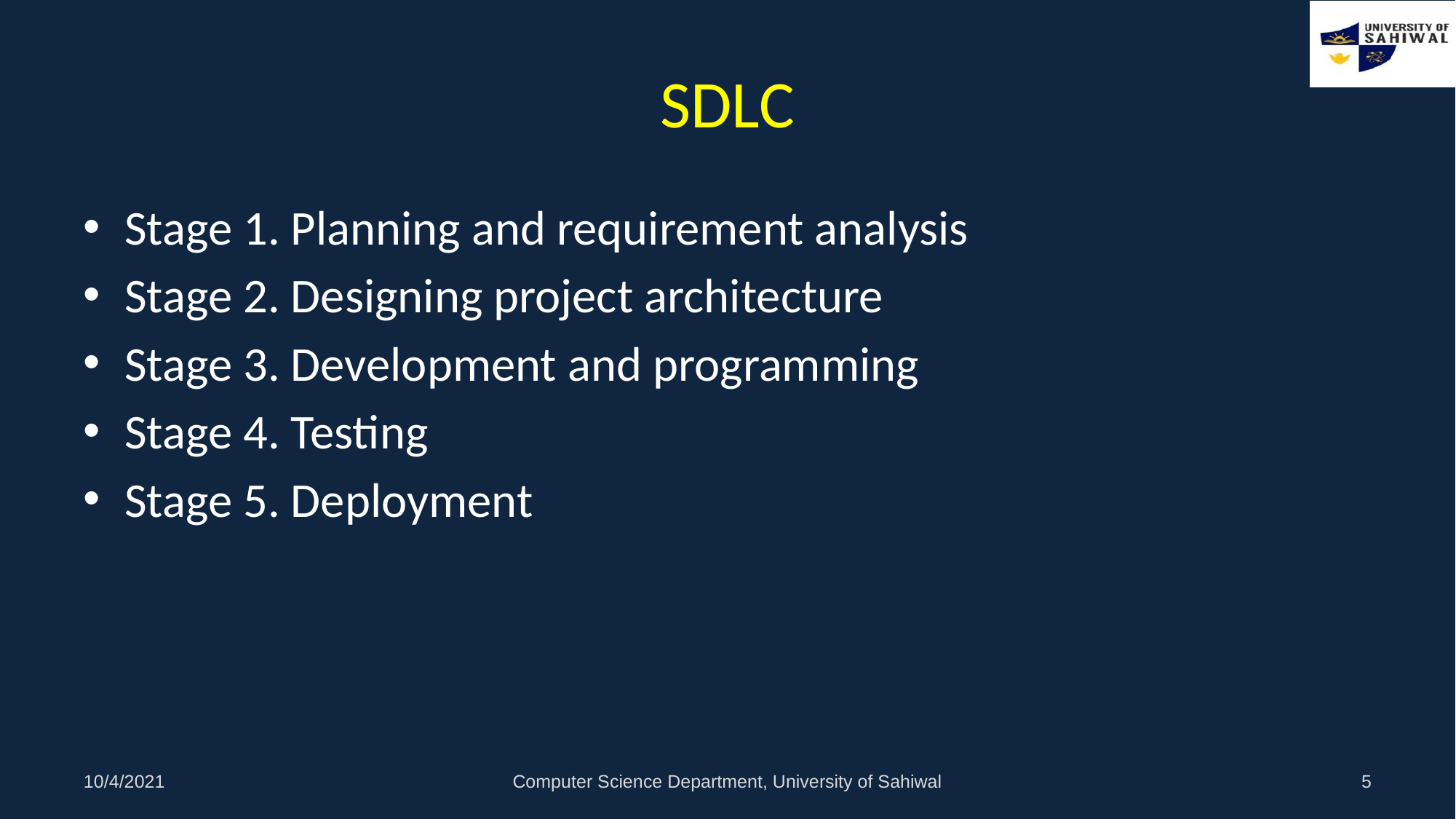

# SDLC
Stage 1. Planning and requirement analysis
Stage 2. Designing project architecture
Stage 3. Development and programming
Stage 4. Testing
Stage 5. Deployment
10/4/2021
Computer Science Department, University of Sahiwal
5